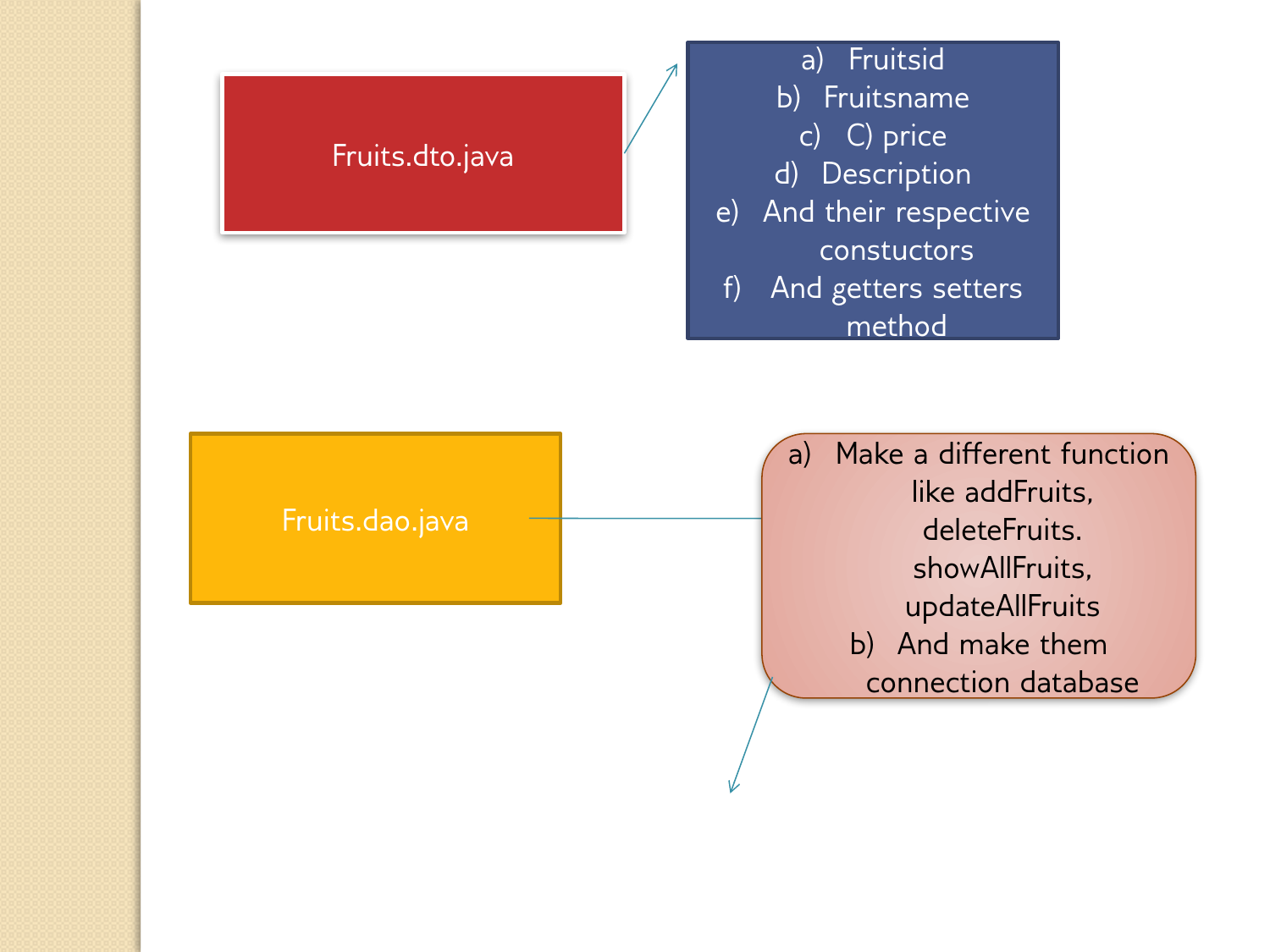

Fruitsid
Fruitsname
C) price
Description
And their respective constuctors
And getters setters method
Fruits.dto.java
Fruits.dao.java
Make a different function like addFruits, deleteFruits. showAllFruits, updateAllFruits
And make them connection database